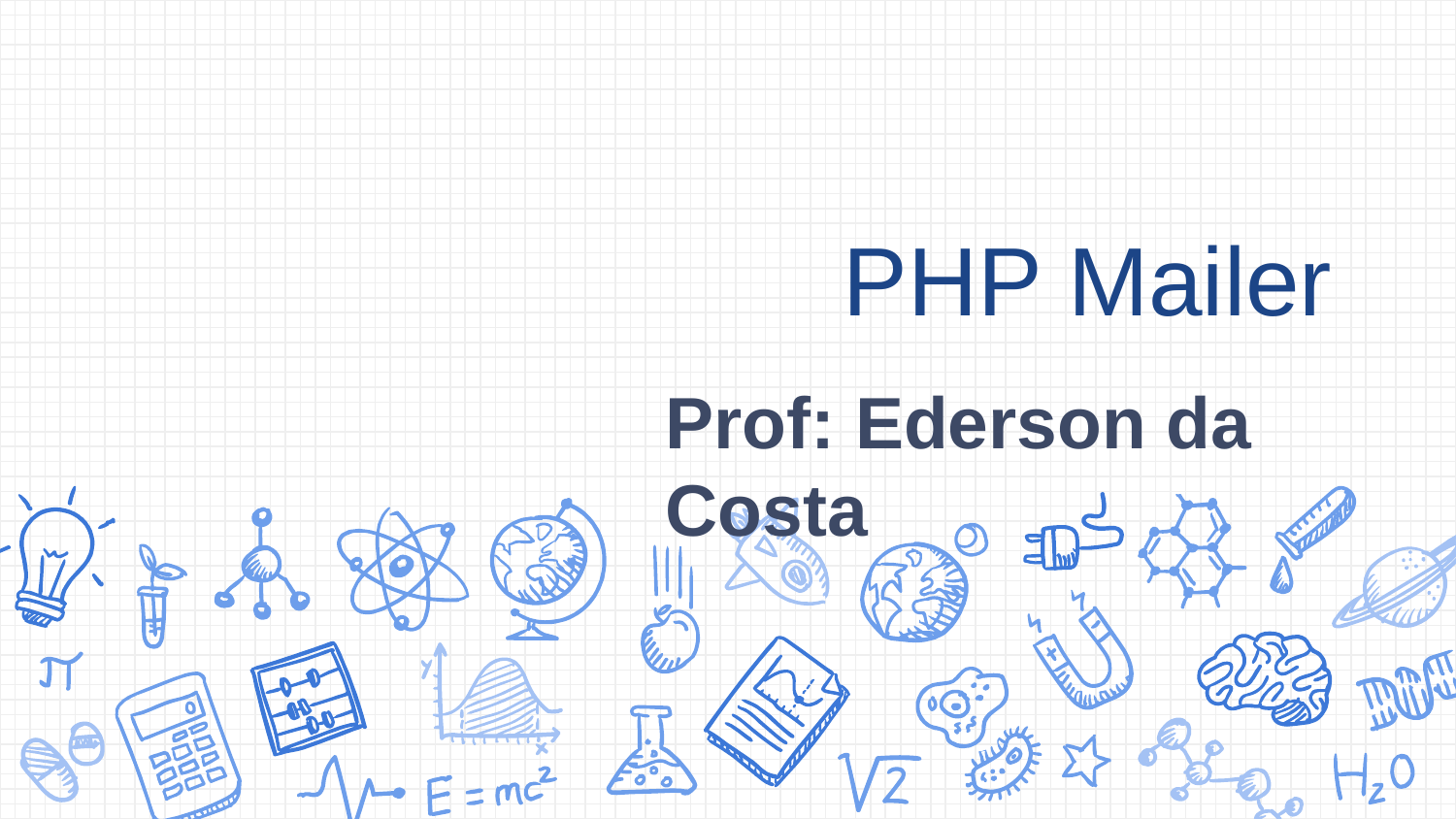

# PHP Mailer
Prof: Ederson da Costa